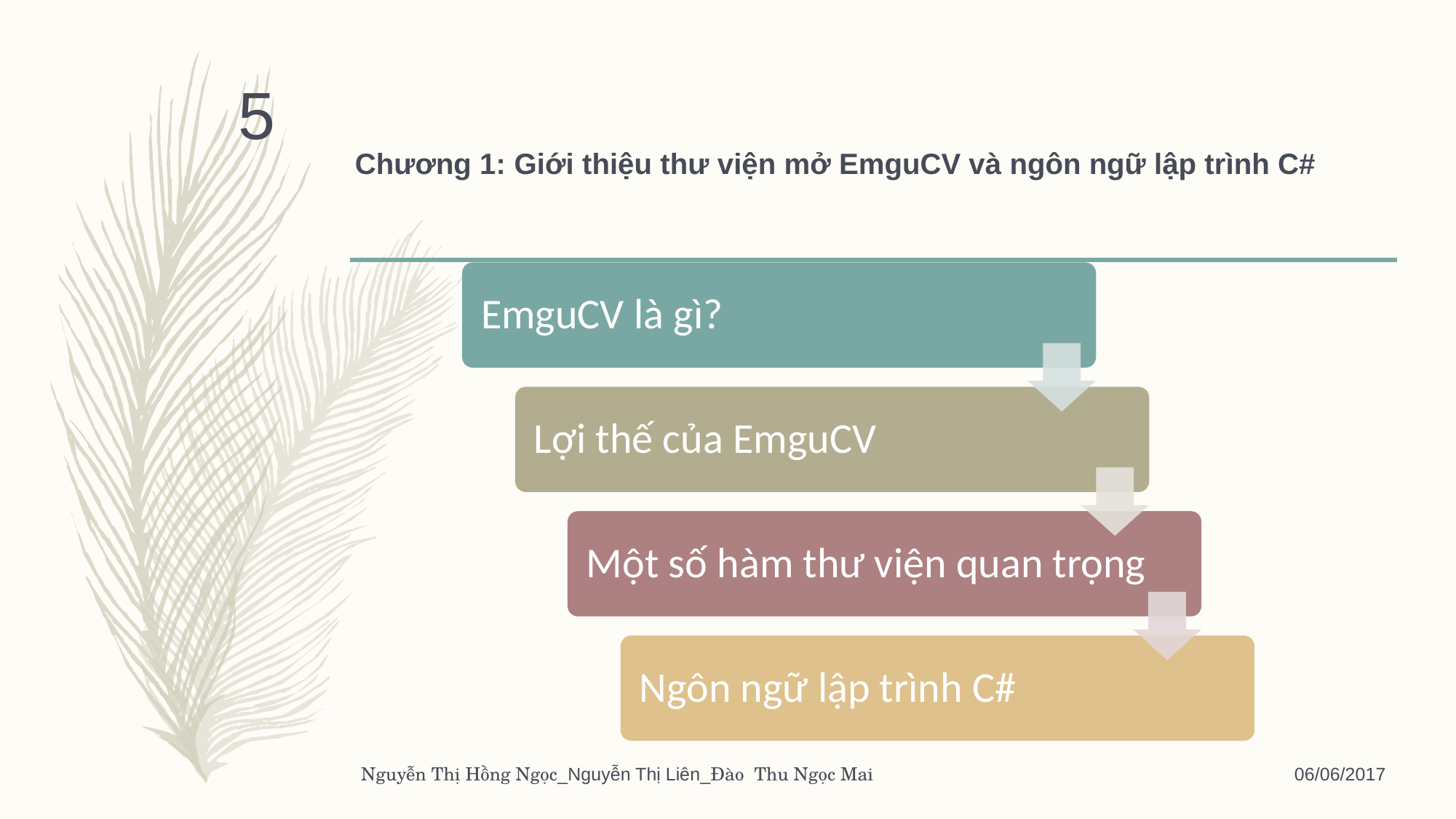

5
# Chương 1: Giới thiệu thư viện mở EmguCV và ngôn ngữ lập trình C#
EmguCV là gì?
Lợi thế của EmguCV
Một số hàm thư viện quan trọng
Ngôn ngữ lập trình C#

Nguyễn Thị Hồng Ngọc_Nguyễn Thị Liên_Đào  Thu Ngọc Mai
06/06/2017